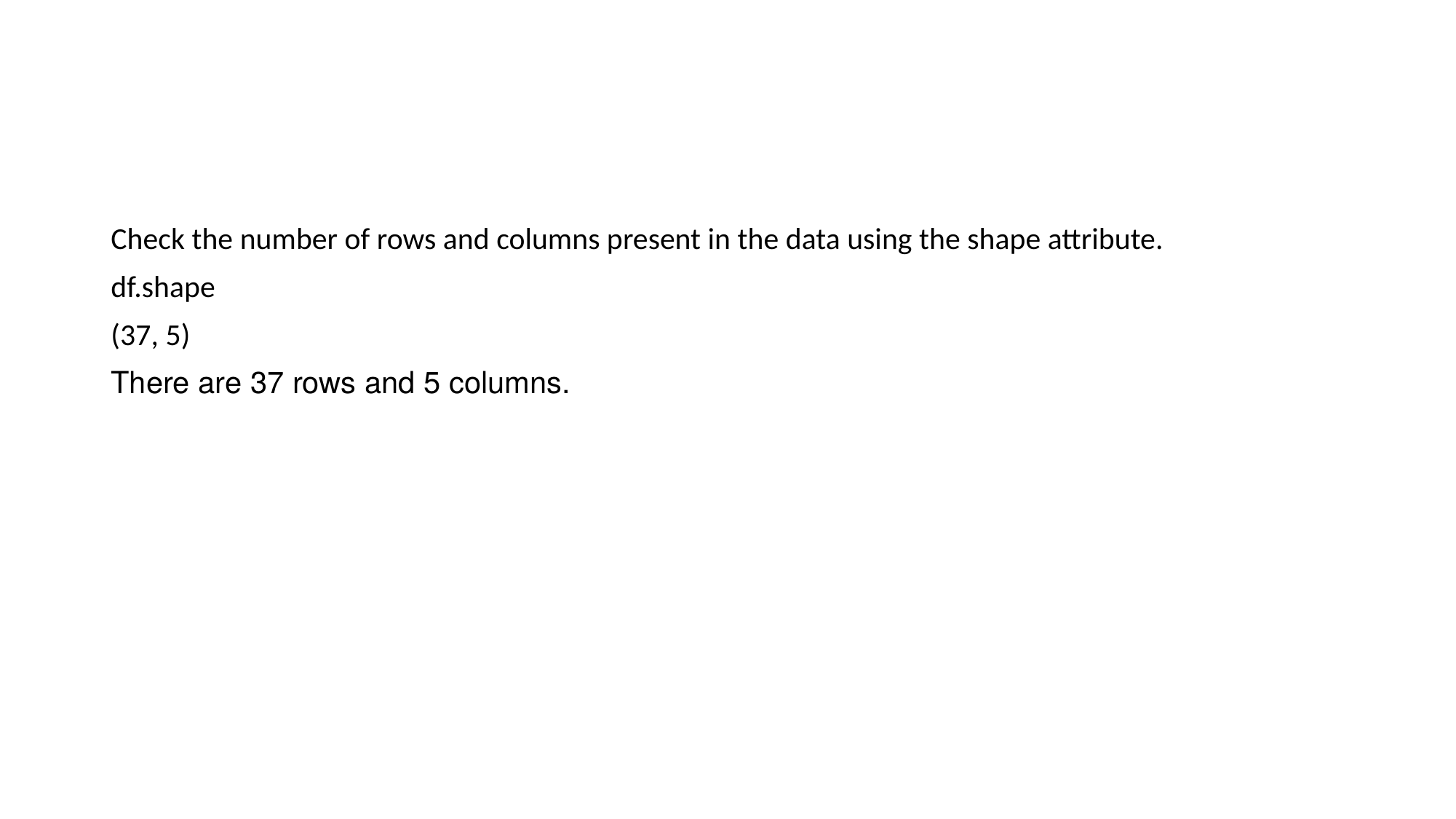

#
Check the number of rows and columns present in the data using the shape attribute.
df.shape
(37, 5)
There are 37 rows and 5 columns.